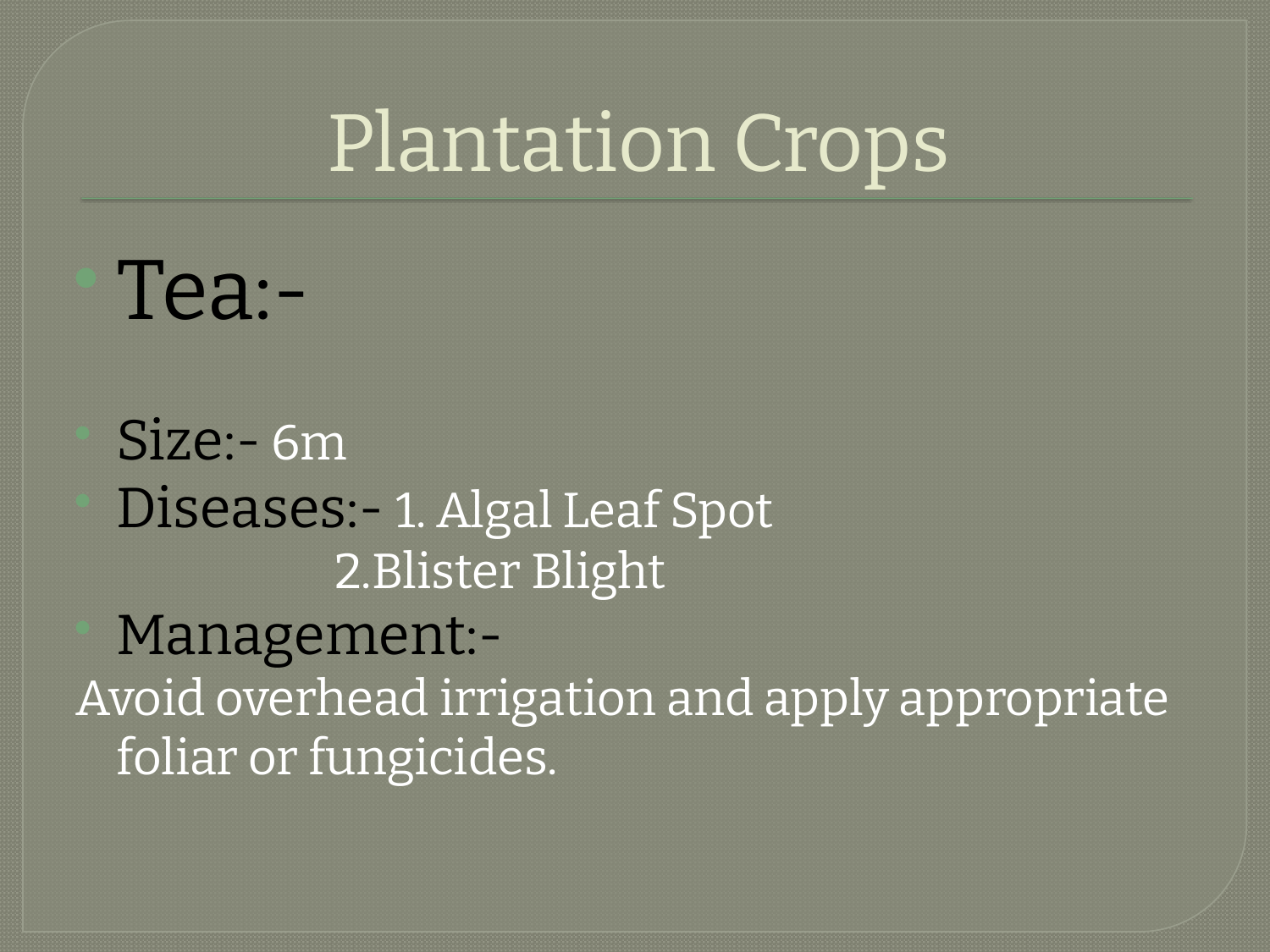

# Plantation Crops
Tea:-

Size:- 6m
Diseases:- 1. Algal Leaf Spot
                          2.Blister Blight
Management:-
Avoid overhead irrigation and apply appropriate foliar or fungicides.